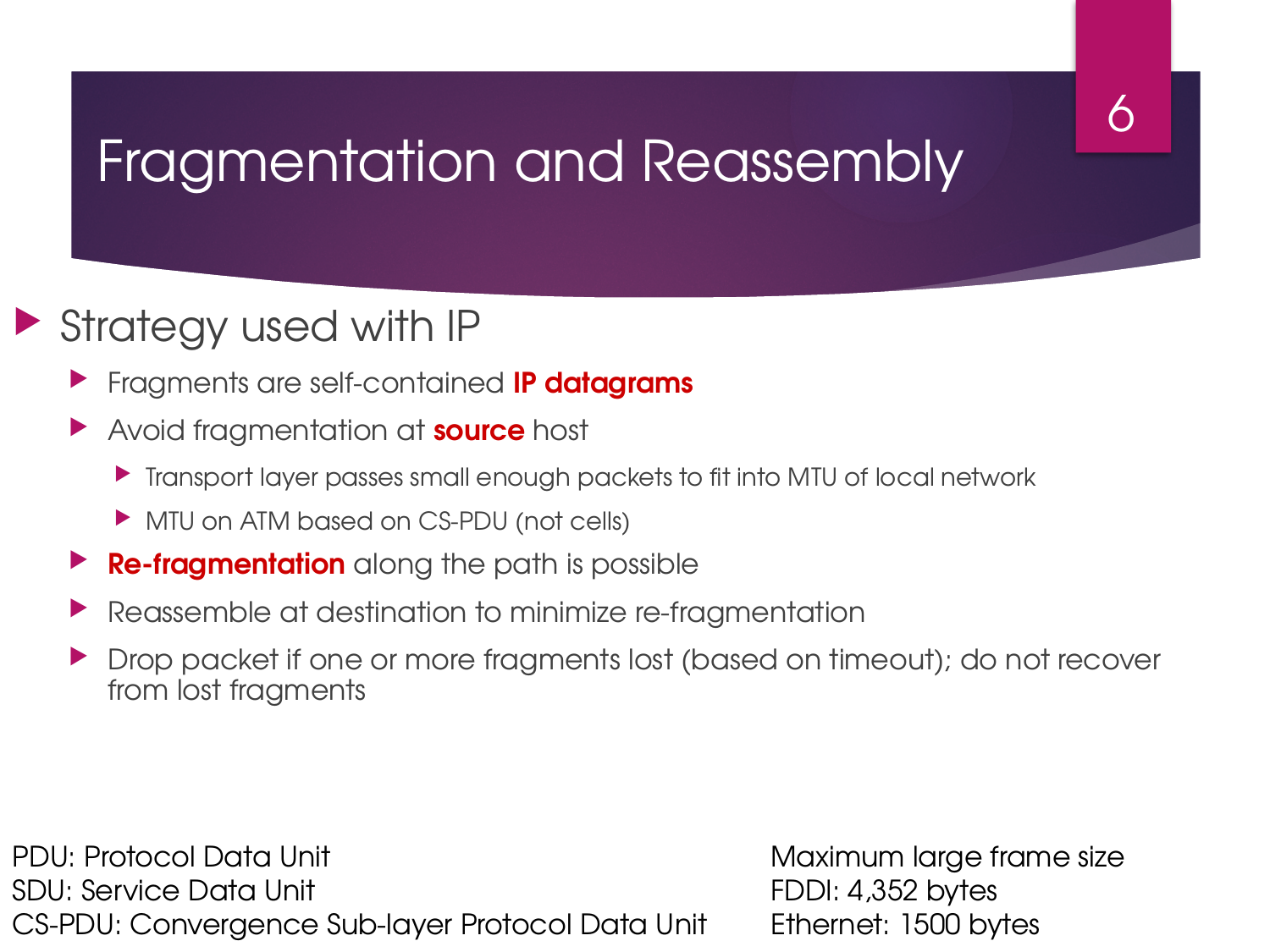

6
# Fragmentation and Reassembly
Strategy used with IP
Fragments are self-contained IP datagrams
Avoid fragmentation at source host
Transport layer passes small enough packets to fit into MTU of local network
MTU on ATM based on CS-PDU (not cells)
Re-fragmentation along the path is possible
Reassemble at destination to minimize re-fragmentation
Drop packet if one or more fragments lost (based on timeout); do not recover from lost fragments
PDU: Protocol Data Unit
SDU: Service Data Unit
CS-PDU: Convergence Sub-layer Protocol Data Unit
Maximum large frame size
FDDI: 4,352 bytes
Ethernet: 1500 bytes